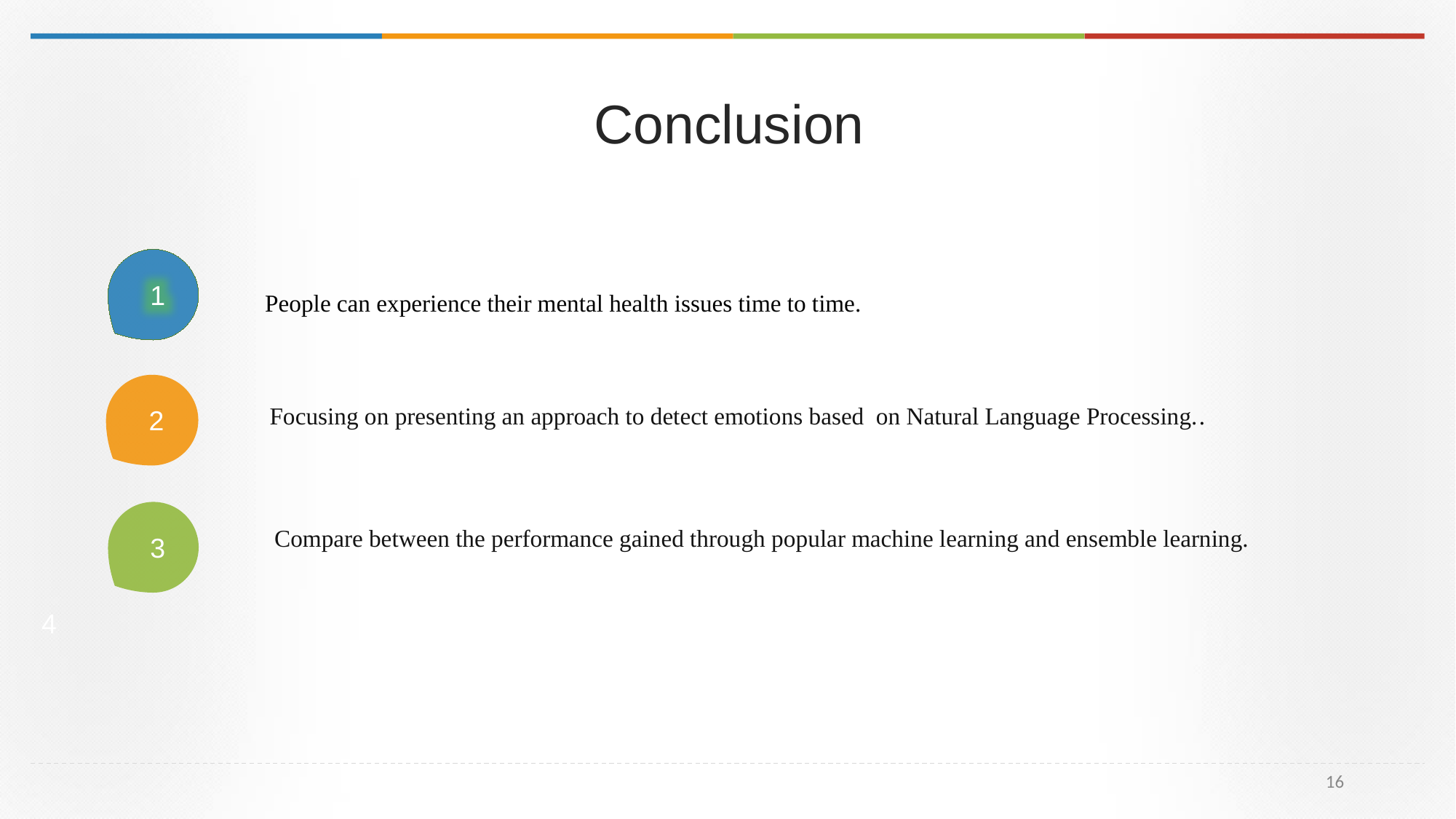

Conclusion

    People can experience their mental health issues time to time.

1

2
        Focusing on presenting an approach to detect emotions based  on Natural Language Processing..

3
Compare between the performance gained through popular machine learning and ensemble learning.
4

16